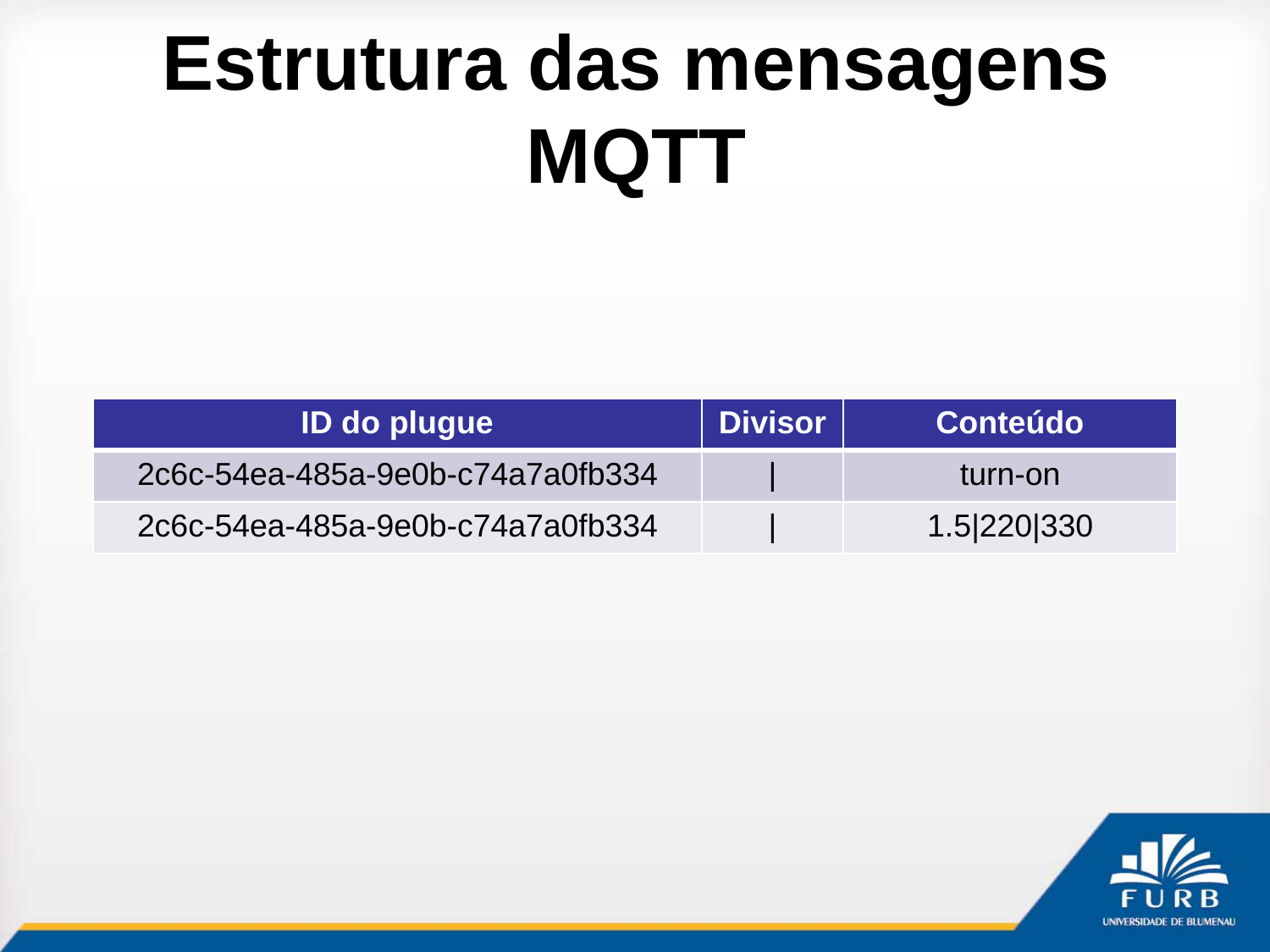

# Estrutura das mensagens MQTT
| ID do plugue | Divisor | Conteúdo |
| --- | --- | --- |
| 2c6c-54ea-485a-9e0b-c74a7a0fb334 | | | turn-on |
| 2c6c-54ea-485a-9e0b-c74a7a0fb334 | | | 1.5|220|330 |